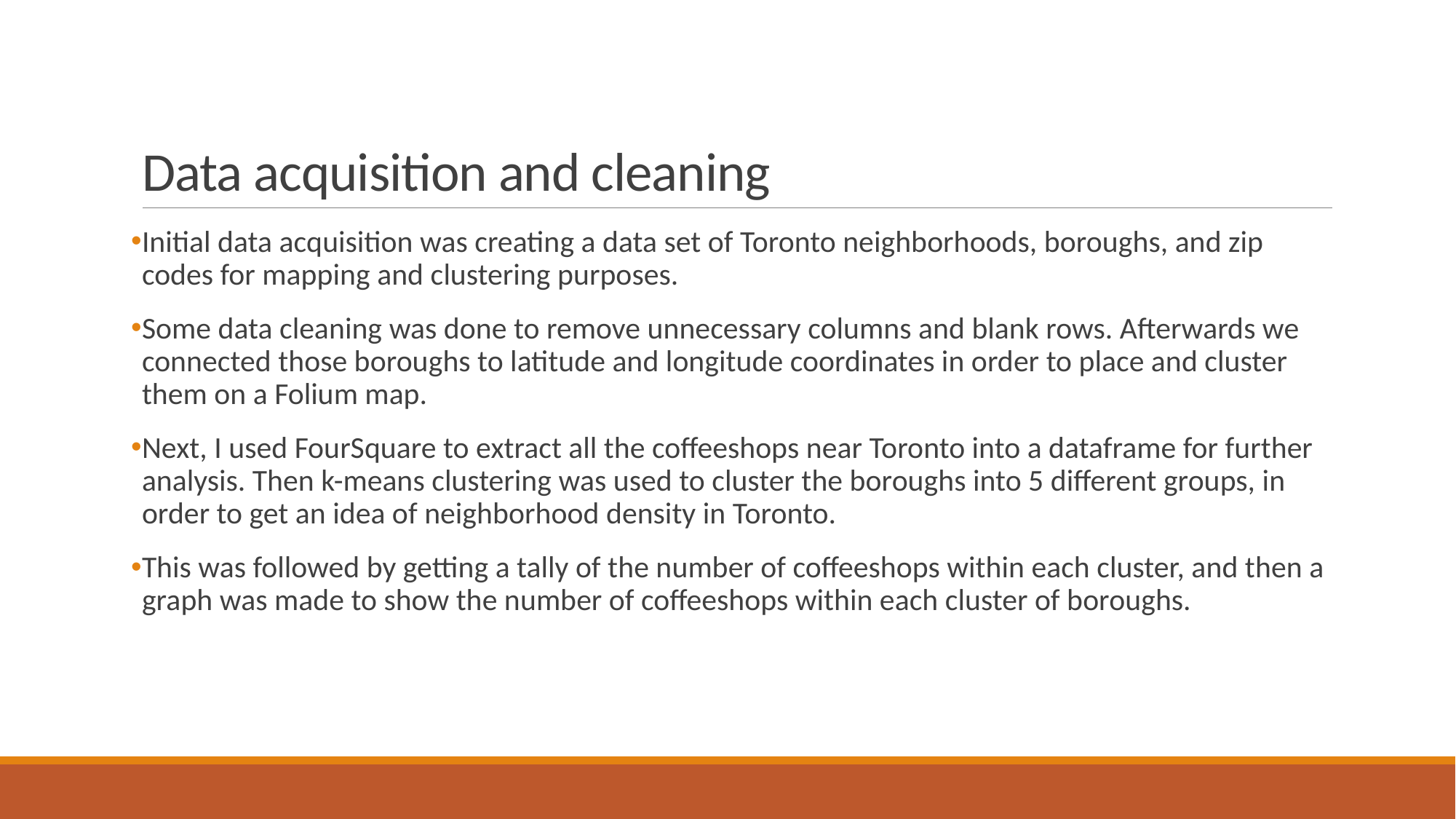

# Data acquisition and cleaning
Initial data acquisition was creating a data set of Toronto neighborhoods, boroughs, and zip codes for mapping and clustering purposes.
Some data cleaning was done to remove unnecessary columns and blank rows. Afterwards we connected those boroughs to latitude and longitude coordinates in order to place and cluster them on a Folium map.
Next, I used FourSquare to extract all the coffeeshops near Toronto into a dataframe for further analysis. Then k-means clustering was used to cluster the boroughs into 5 different groups, in order to get an idea of neighborhood density in Toronto.
This was followed by getting a tally of the number of coffeeshops within each cluster, and then a graph was made to show the number of coffeeshops within each cluster of boroughs.